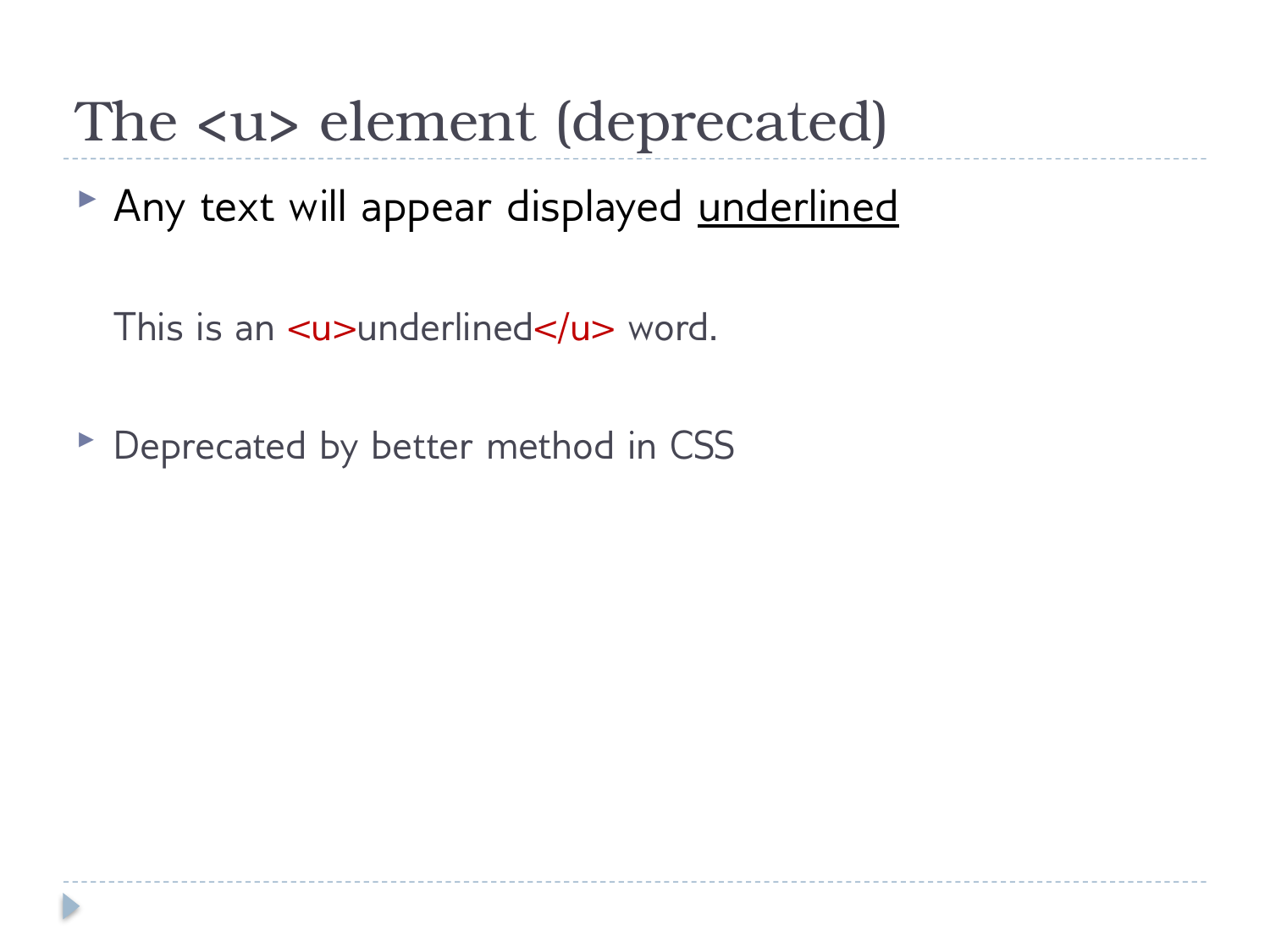

# The <u> element (deprecated)
Any text will appear displayed underlined

	This is an <u>underlined</u> word.

Deprecated by better method in CSS